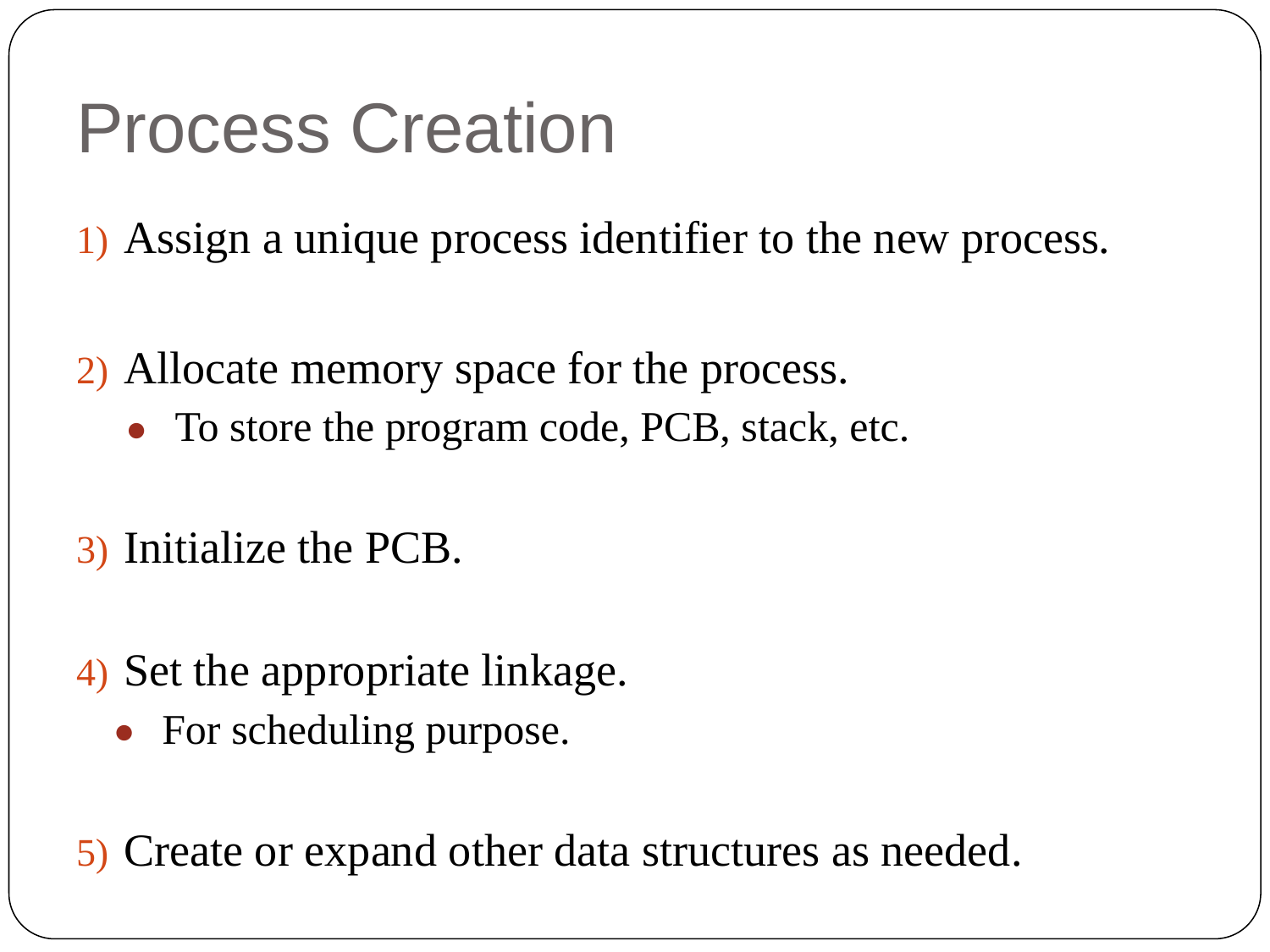

# Process Creation
Assign a unique process identifier to the new process.

Allocate memory space for the process.
To store the program code, PCB, stack, etc.

Initialize the PCB.

Set the appropriate linkage.
For scheduling purpose.

Create or expand other data structures as needed.